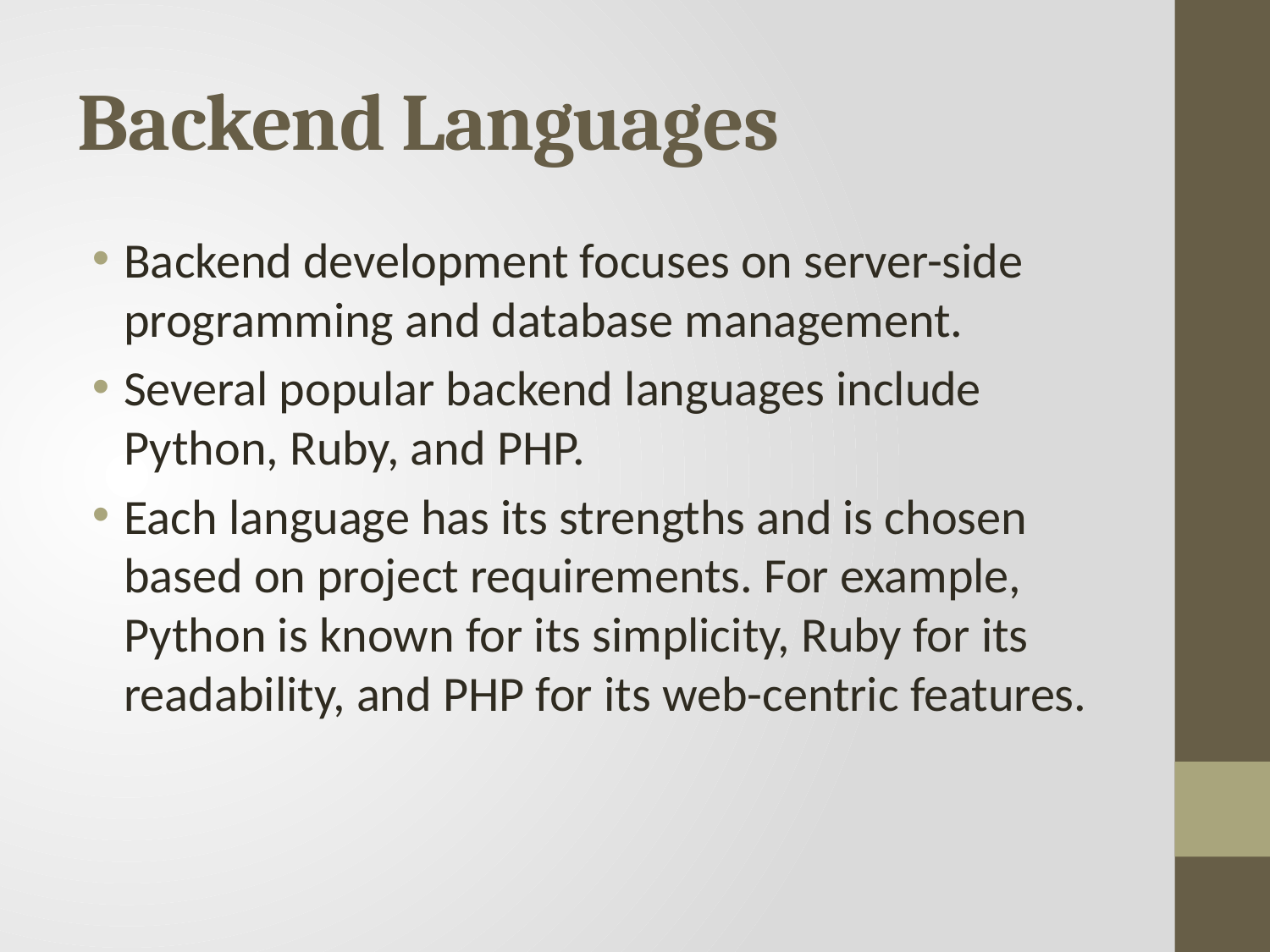

# Backend Languages
Backend development focuses on server-side programming and database management.
Several popular backend languages include Python, Ruby, and PHP.
Each language has its strengths and is chosen based on project requirements. For example, Python is known for its simplicity, Ruby for its readability, and PHP for its web-centric features.